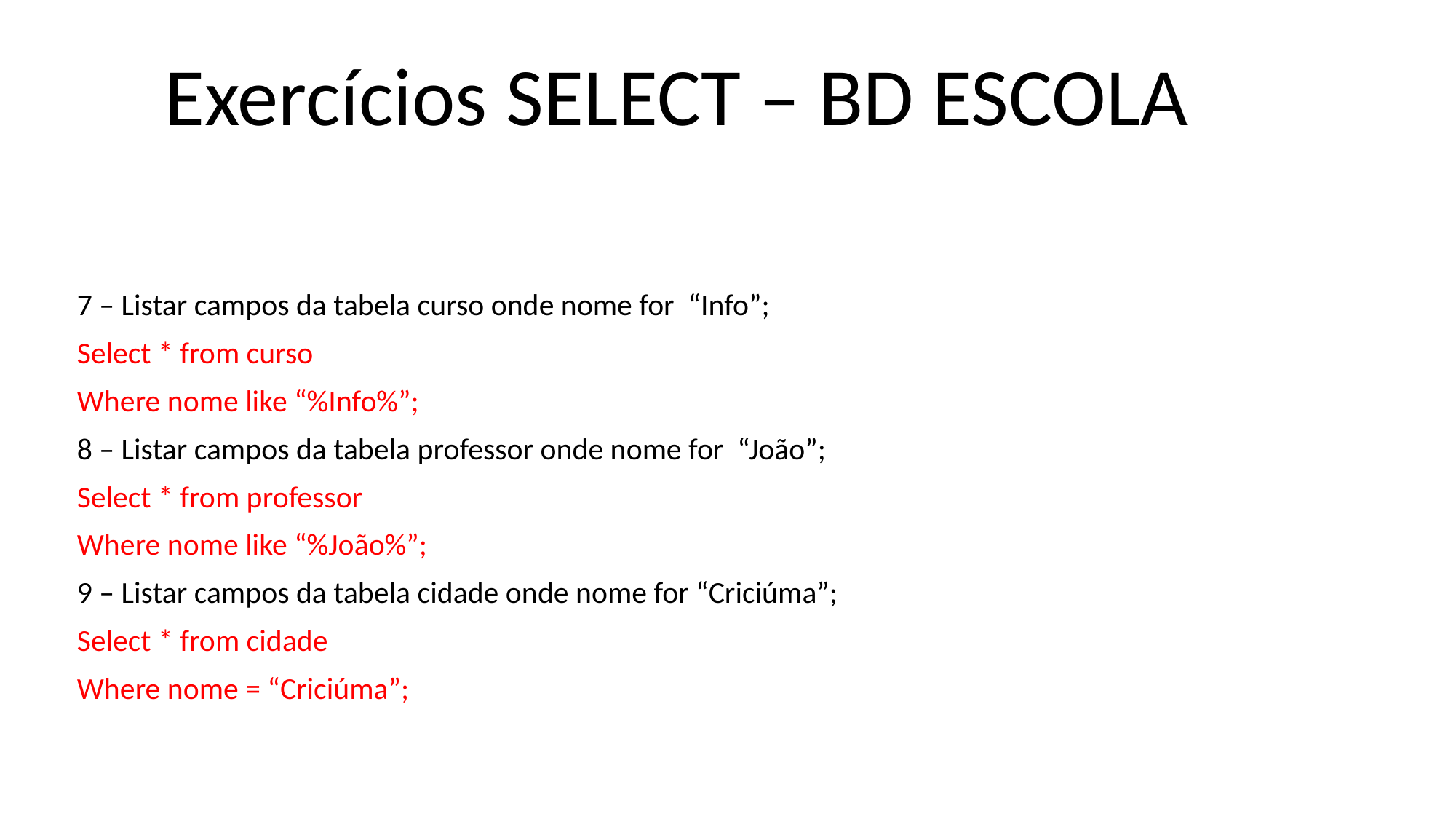

# Exercícios SELECT – BD ESCOLA
7 – Listar campos da tabela curso onde nome for  “Info”;
Select * from curso
Where nome like “%Info%”;
8 – Listar campos da tabela professor onde nome for  “João”;
Select * from professor
Where nome like “%João%”;
9 – Listar campos da tabela cidade onde nome for “Criciúma”;
Select * from cidade
Where nome = “Criciúma”;